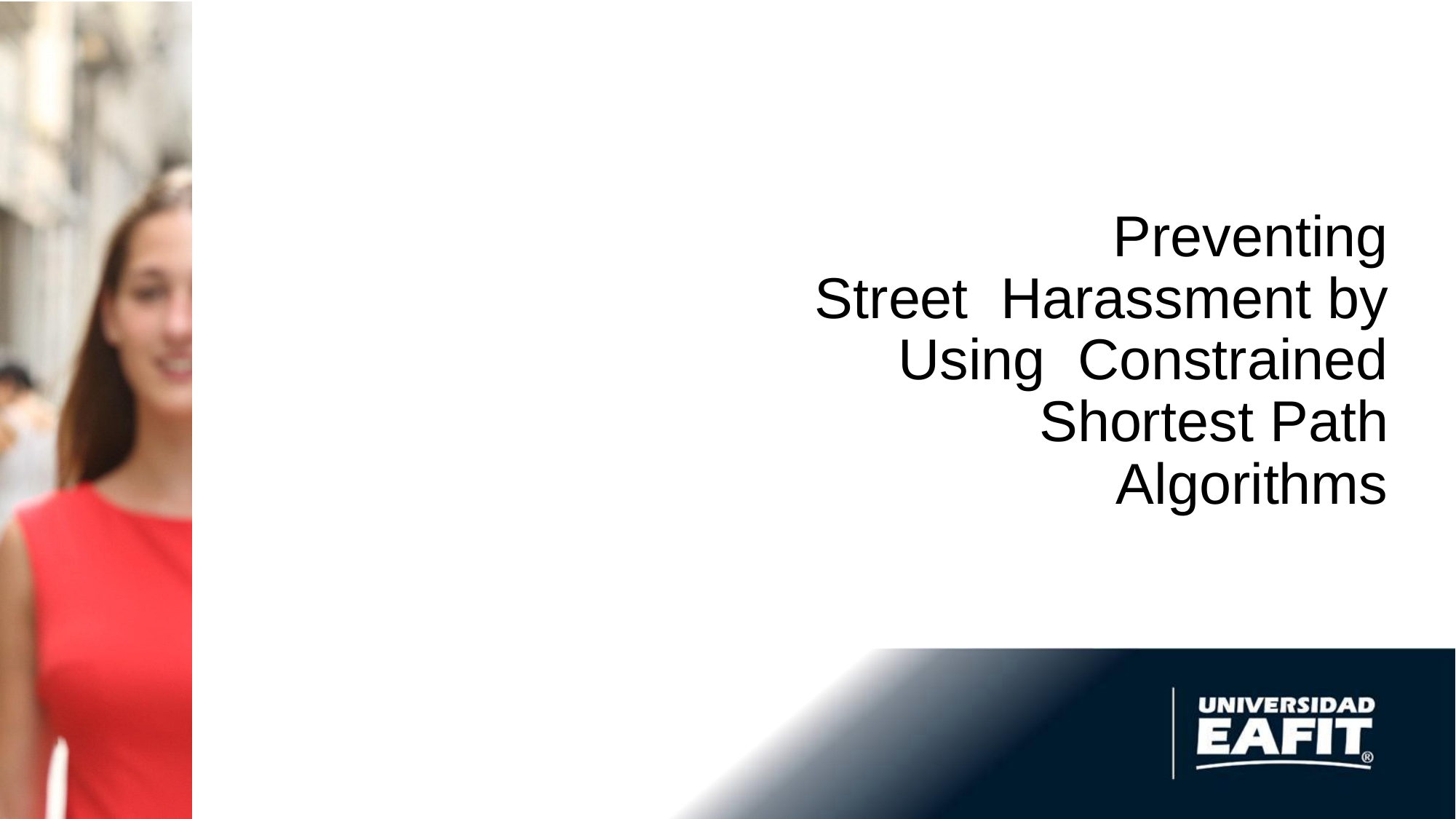

# Preventing Street  Harassment by Using  Constrained Shortest Path
Algorithms